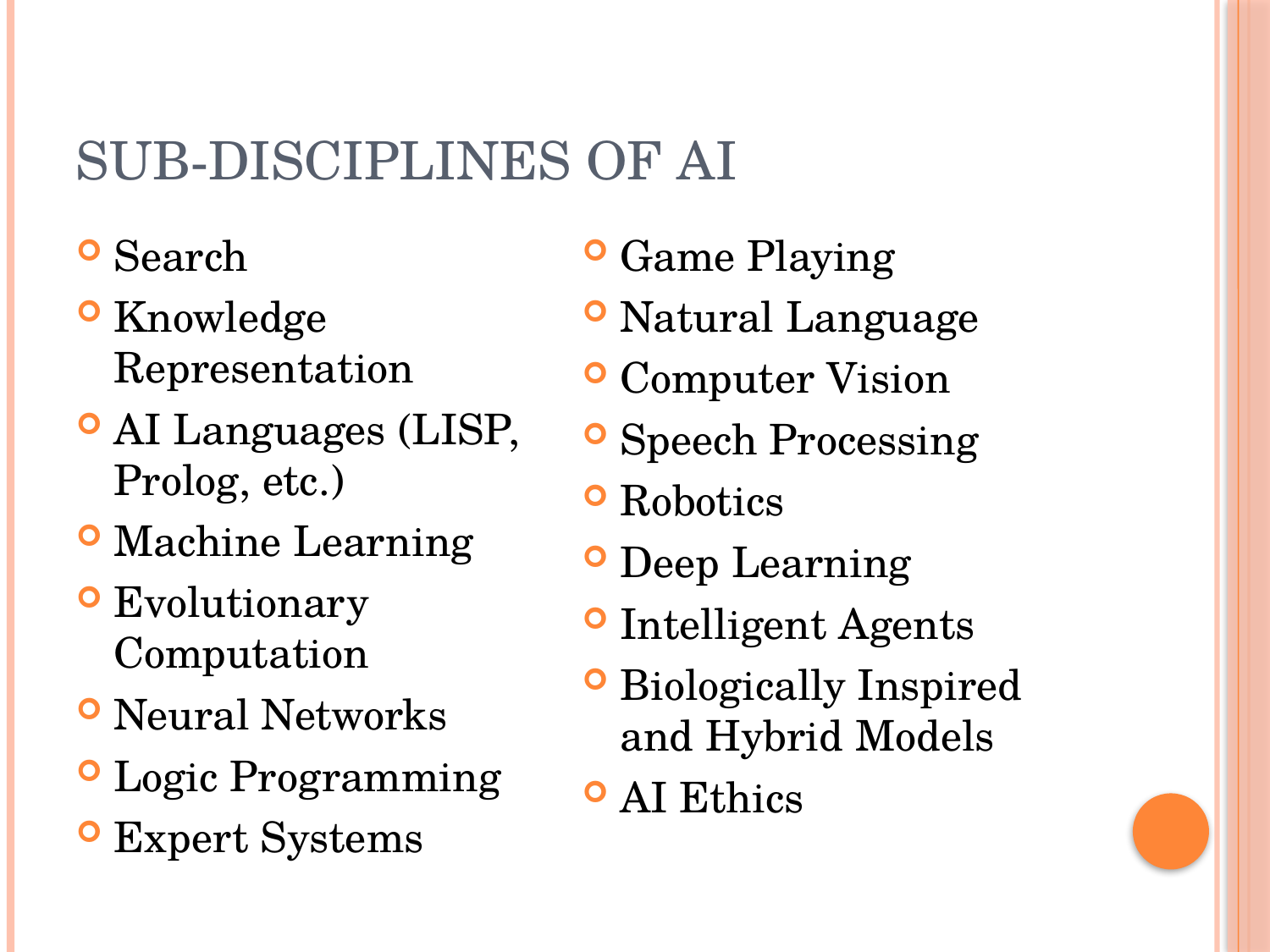

# Sub-Disciplines of AI
Search
Knowledge Representation
AI Languages (LISP, Prolog, etc.)
Machine Learning
Evolutionary Computation
Neural Networks
Logic Programming
Expert Systems
Game Playing
Natural Language
Computer Vision
Speech Processing
Robotics
Deep Learning
Intelligent Agents
Biologically Inspired and Hybrid Models
AI Ethics